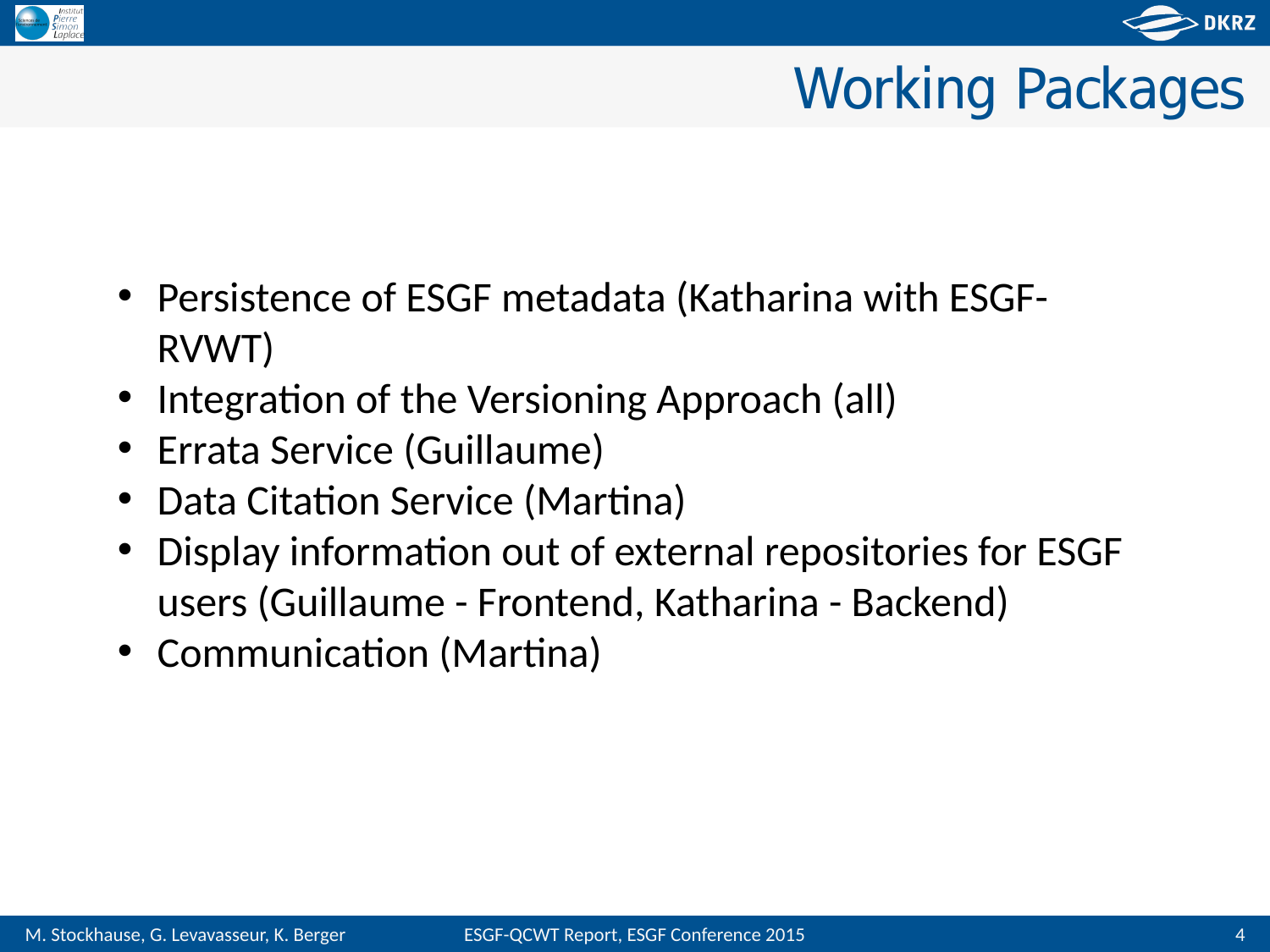

# Working Packages
Persistence of ESGF metadata (Katharina with ESGF-RVWT)
Integration of the Versioning Approach (all)
Errata Service (Guillaume)
Data Citation Service (Martina)
Display information out of external repositories for ESGF users (Guillaume - Frontend, Katharina - Backend)
Communication (Martina)
4
ESGF-QCWT Report, ESGF Conference 2015